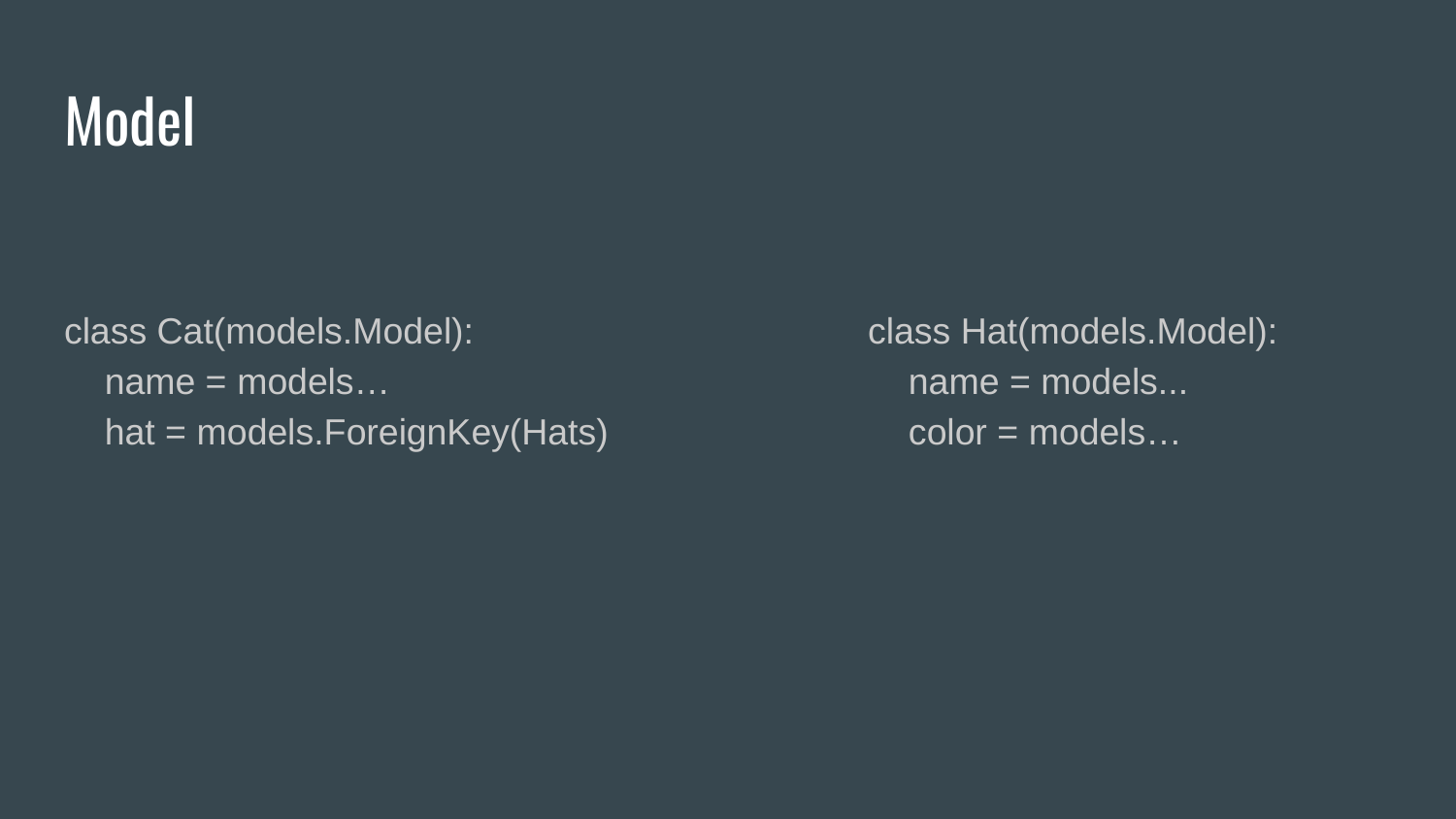

# Model
class Cat(models.Model):
    name = models…
    hat = models.ForeignKey(Hats)

class Hat(models.Model):
    name = models...
    color = models…